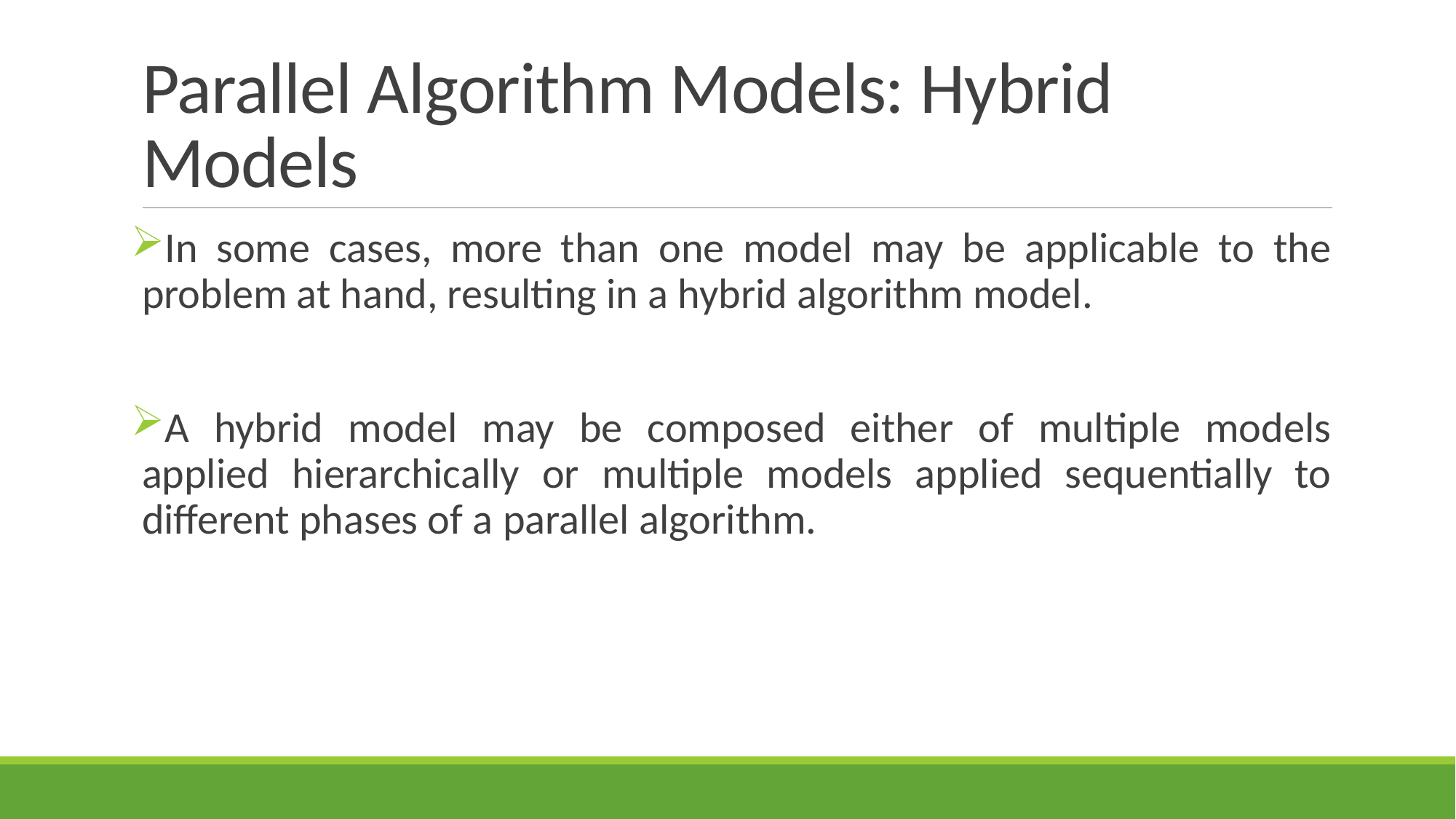

# Parallel Algorithm Models: Hybrid Models
In some cases, more than one model may be applicable to the problem at hand, resulting in a hybrid algorithm model.

A hybrid model may be composed either of multiple models applied hierarchically or multiple models applied sequentially to different phases of a parallel algorithm.